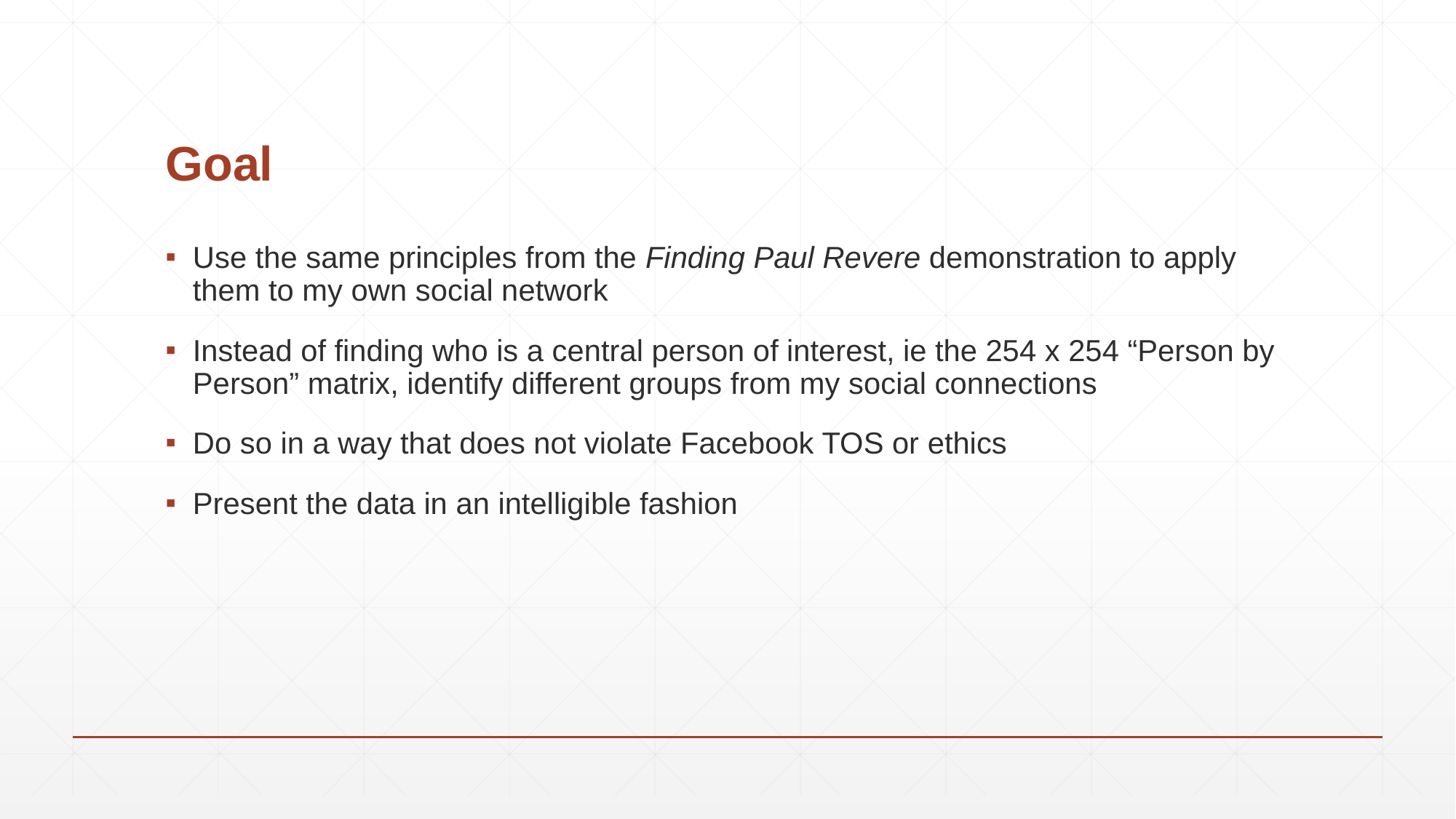

# Goal
Use the same principles from the Finding Paul Revere demonstration to apply them to my own social network
Instead of finding who is a central person of interest, ie the 254 x 254 “Person by Person” matrix, identify different groups from my social connections
Do so in a way that does not violate Facebook TOS or ethics
Present the data in an intelligible fashion